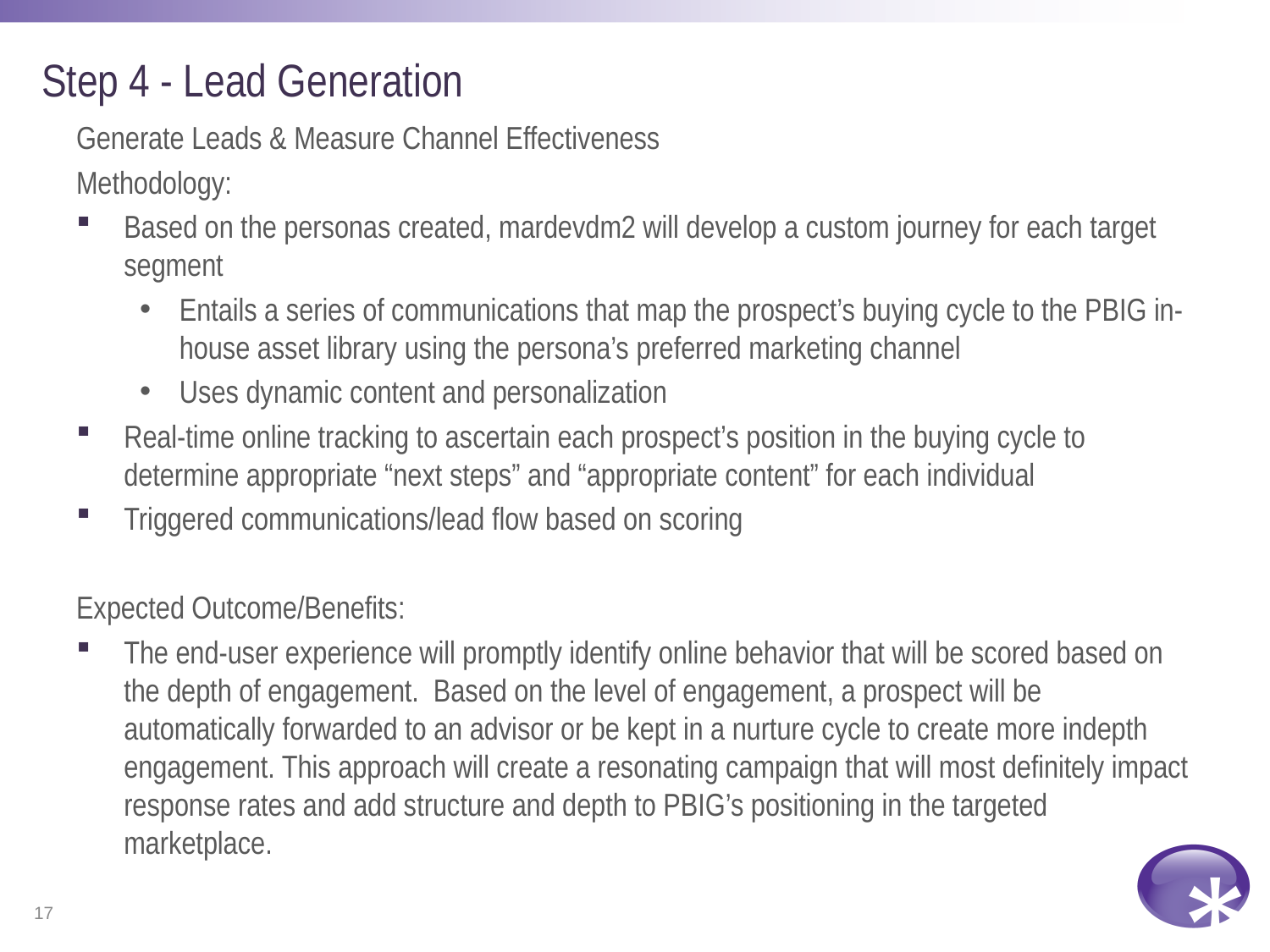

# Step 4 - Lead Generation
Generate Leads & Measure Channel Effectiveness
Methodology:
Based on the personas created, mardevdm2 will develop a custom journey for each target segment
Entails a series of communications that map the prospect’s buying cycle to the PBIG in-house asset library using the persona’s preferred marketing channel
Uses dynamic content and personalization
Real-time online tracking to ascertain each prospect’s position in the buying cycle to determine appropriate “next steps” and “appropriate content” for each individual
Triggered communications/lead flow based on scoring

Expected Outcome/Benefits:
The end-user experience will promptly identify online behavior that will be scored based on the depth of engagement.  Based on the level of engagement, a prospect will be automatically forwarded to an advisor or be kept in a nurture cycle to create more indepth engagement. This approach will create a resonating campaign that will most definitely impact response rates and add structure and depth to PBIG’s positioning in the targeted marketplace.

17